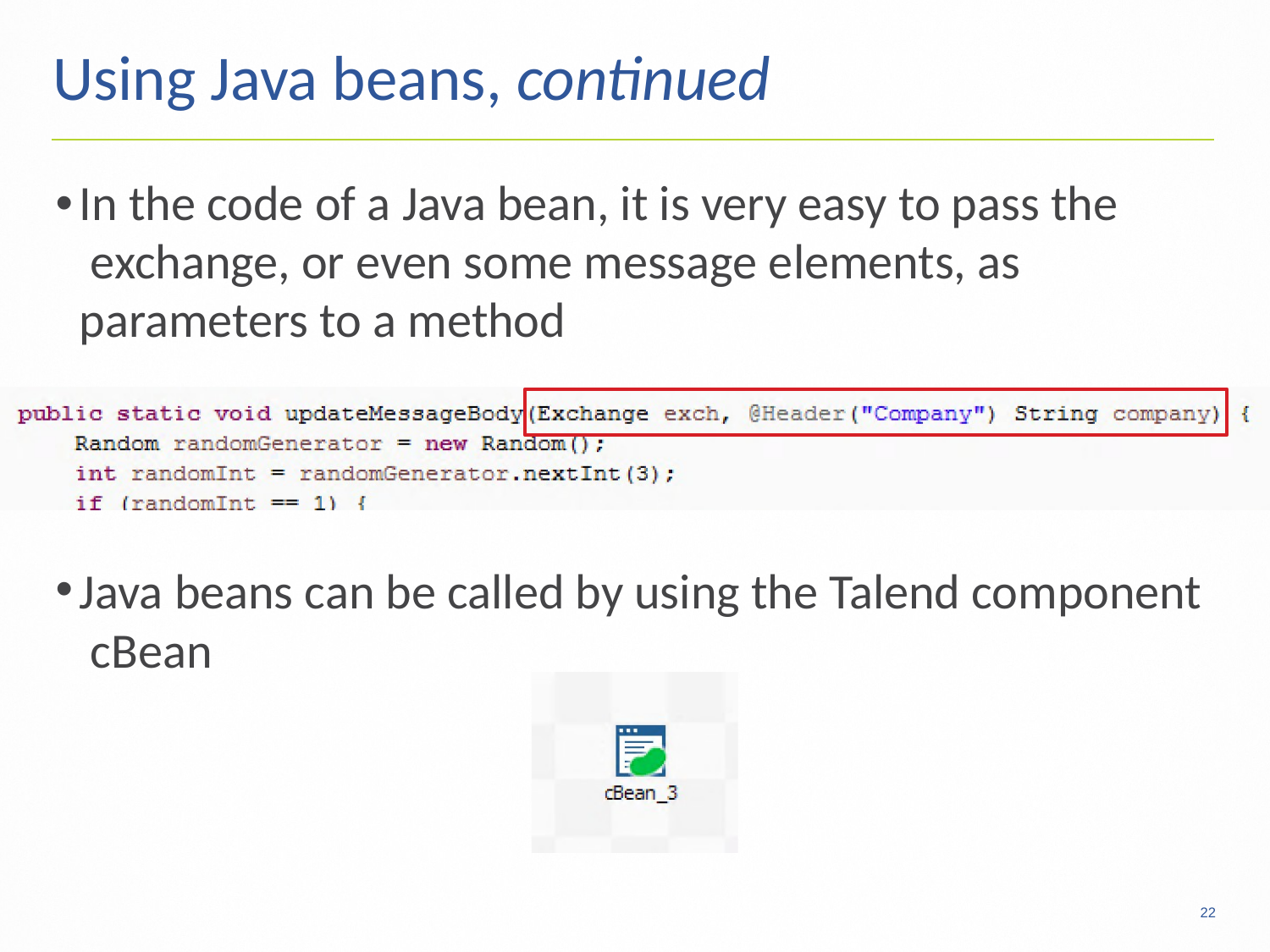

22
# Using Java beans, continued

In the code of a Java bean, it is very easy to pass the  exchange, or even some message elements, as  parameters to a method

Java beans can be called by using the Talend component  cBean